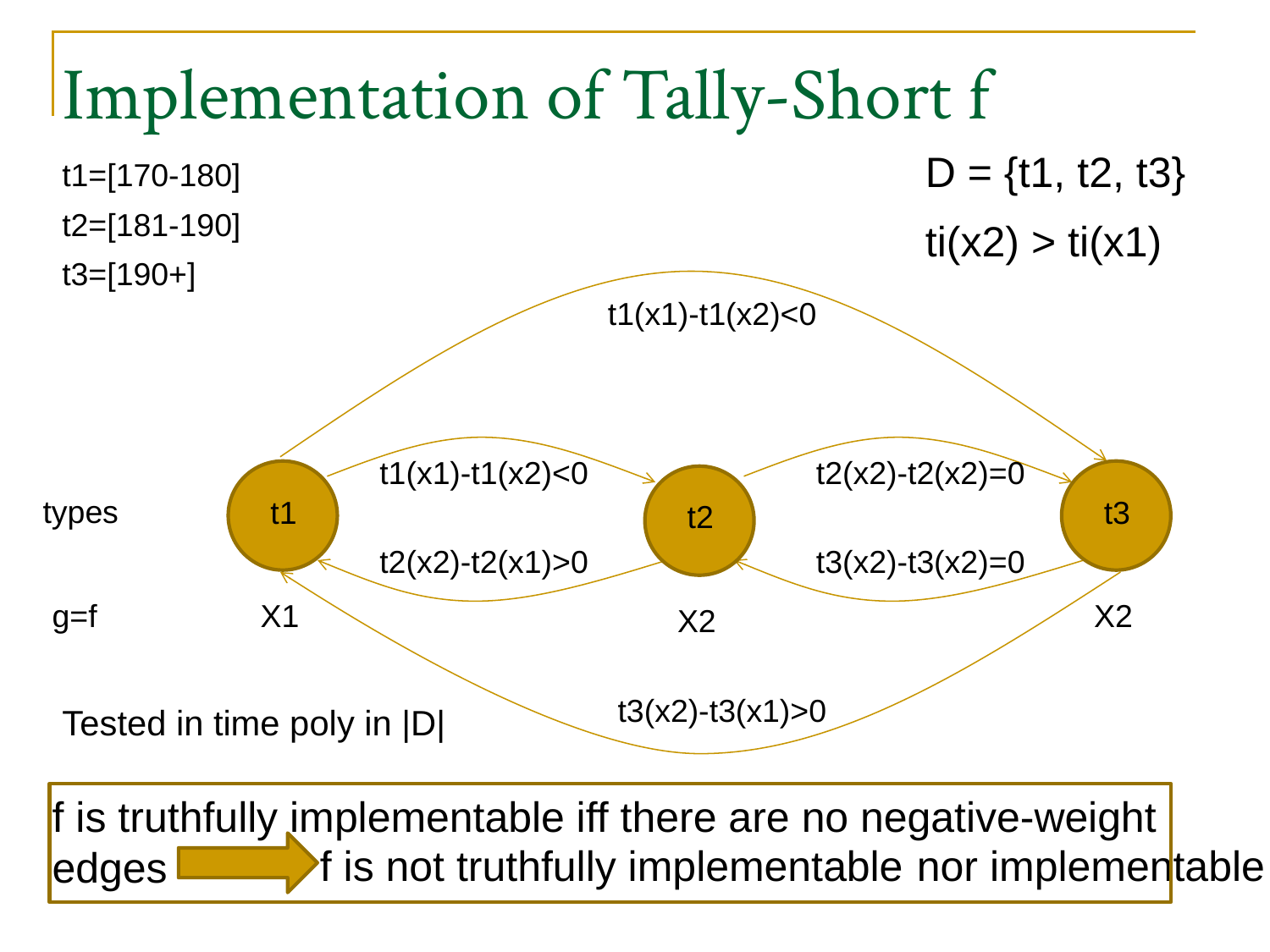

# Implementation of Tally-Short f
D = {t1, t2, t3}
t1=[170-180]
t2=[181-190]
t3=[190+]
ti(x2) > ti(x1)

t1(x1)-t1(x2)<0
t1(x1)-t1(x2)<0
t2(x2)-t2(x2)=0

t1

t3

t2
types
t2(x2)-t2(x1)>0
t3(x2)-t3(x2)=0
g=f
X1
X2
X2
t3(x2)-t3(x1)>0
Tested in time poly in |D|
f is truthfully implementable iff there are no negative-weight edges

f is not truthfully implementable
nor implementable